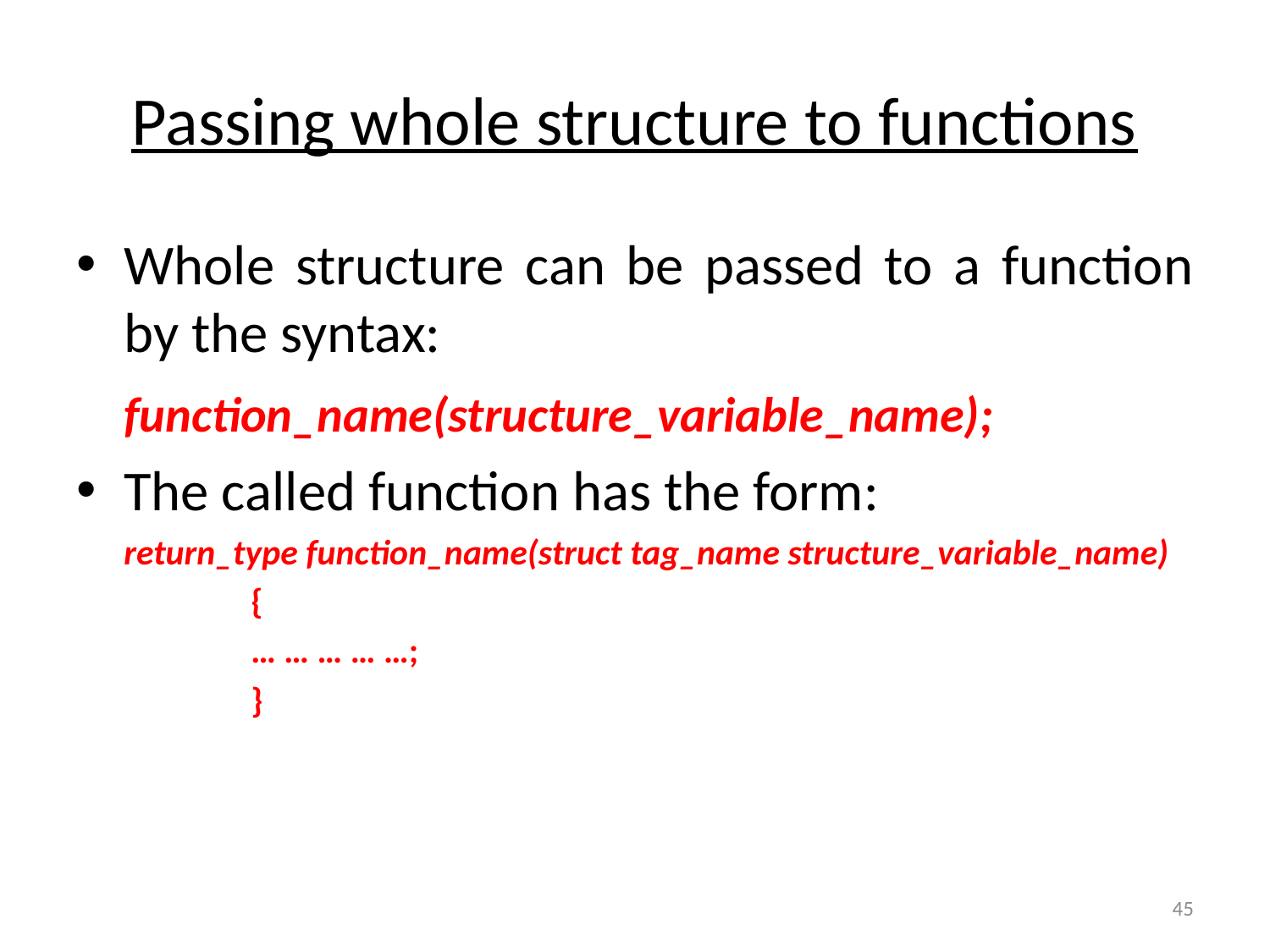

# Passing whole structure to functions
Whole structure can be passed to a function by the syntax:
	function_name(structure_variable_name);
The called function has the form:
	return_type function_name(struct tag_name structure_variable_name)
		{
		… … … … …;
		}
45